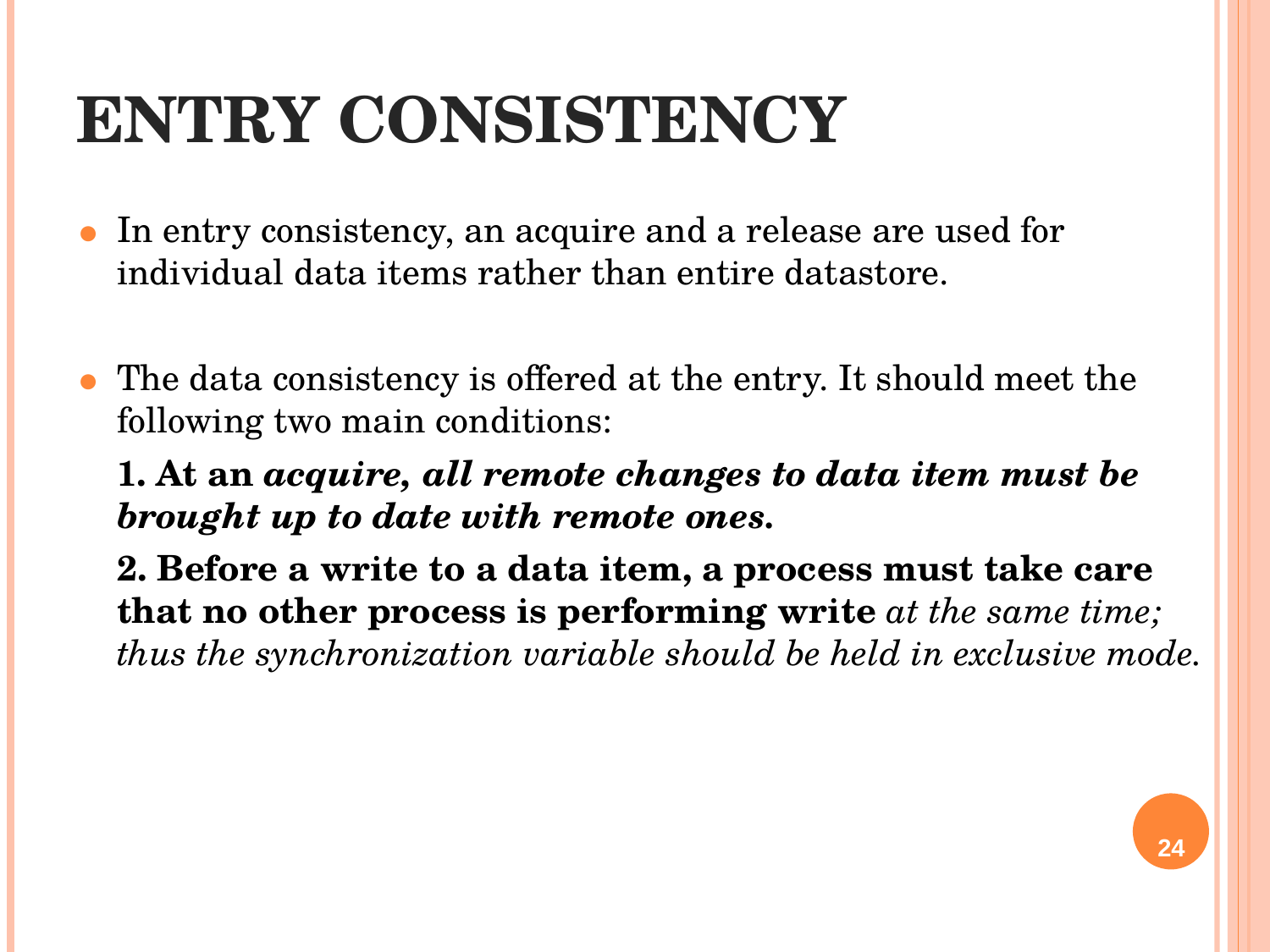

# Entry Consistency
In entry consistency, an acquire and a release are used for individual data items rather than entire datastore.

The data consistency is offered at the entry. It should meet the following two main conditions:
1. At an acquire, all remote changes to data item must be brought up to date with remote ones.
2. Before a write to a data item, a process must take care that no other process is performing write at the same time; thus the synchronization variable should be held in exclusive mode.
24